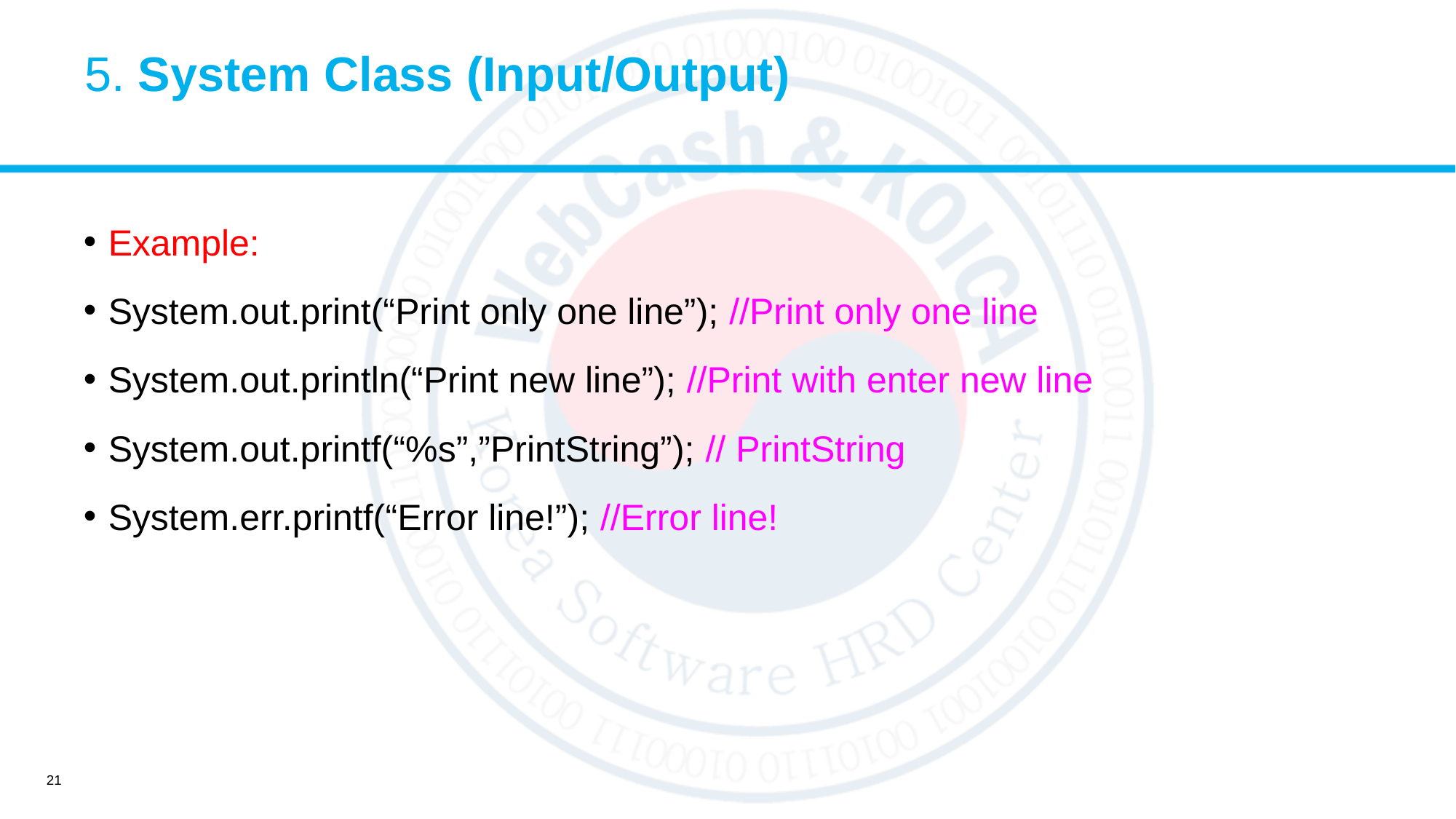

# 5. System Class (Input/Output)
Example:
System.out.print(“Print only one line”); //Print only one line
System.out.println(“Print new line”); //Print​ with enter new line
System.out.printf(“%s”,”PrintString”); // PrintString
System.err.printf(“Error line!”); //Error line!

21